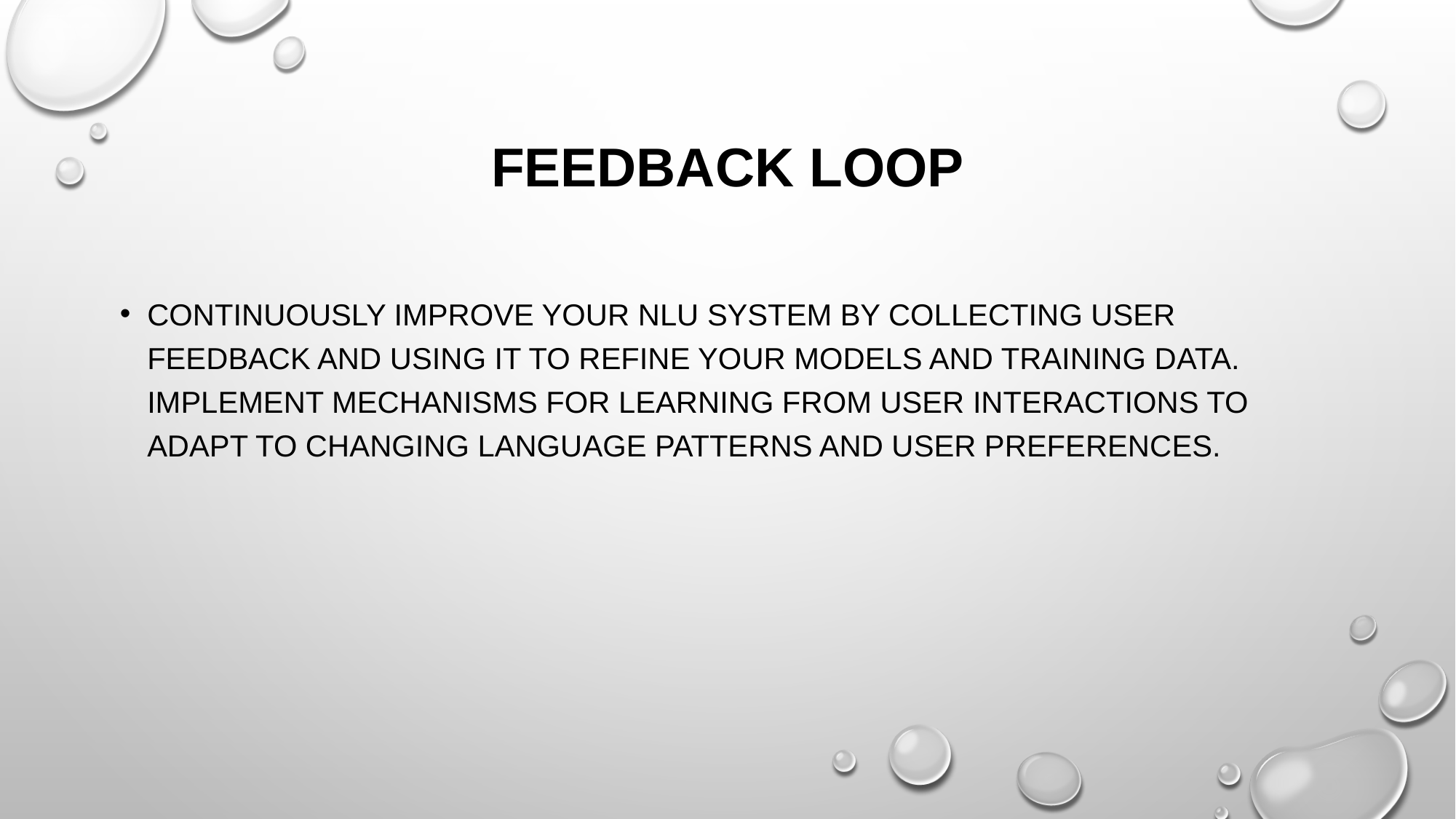

# Feedback Loop
Continuously improve your NLU system by collecting user feedback and using it to refine your models and training data. Implement mechanisms for learning from user interactions to adapt to changing language patterns and user preferences.